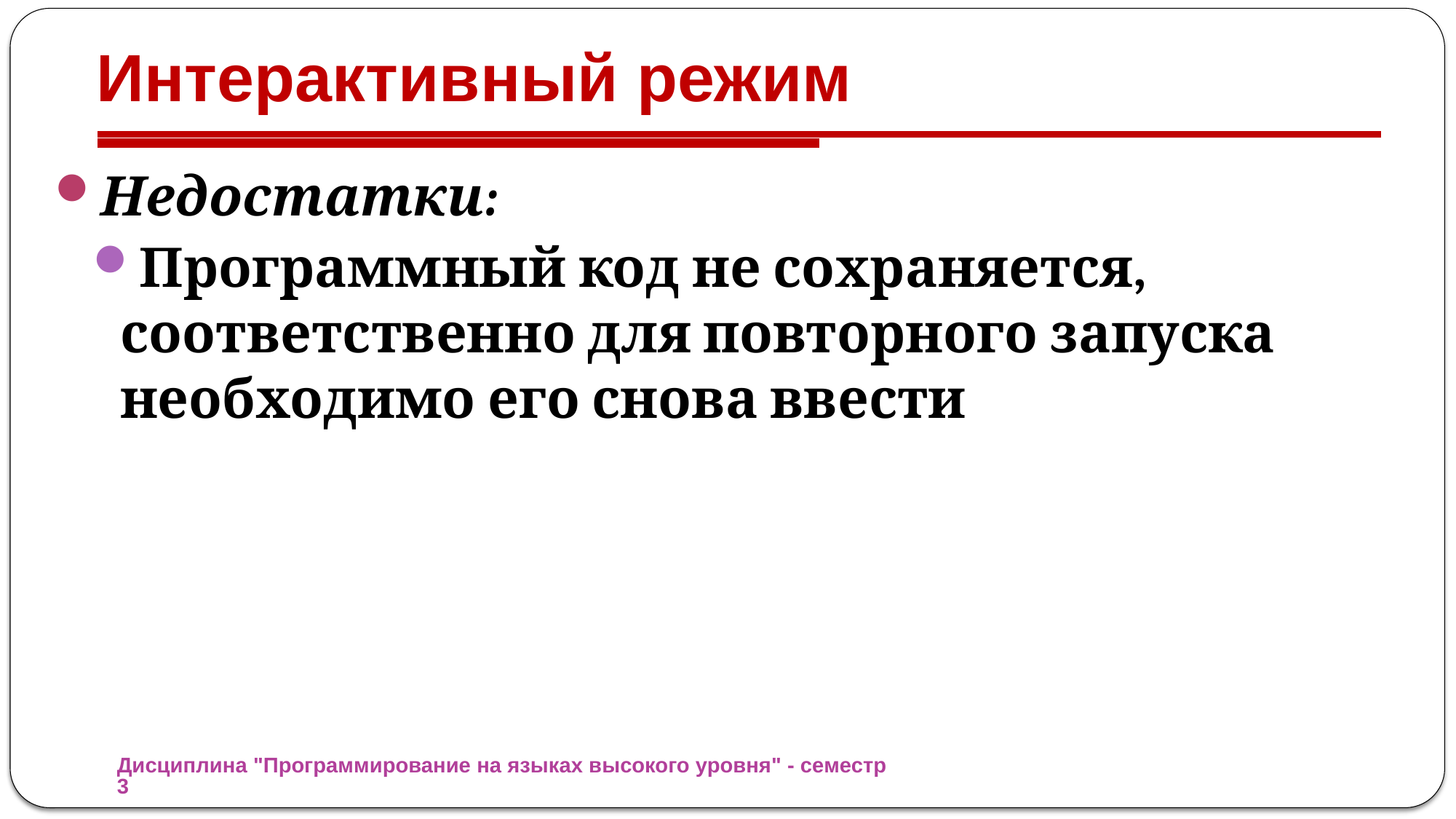

# Интерактивный режим
Недостатки:
Программный код не сохраняется, соответственно для повторного запуска необходимо его снова ввести

Дисциплина "Программирование на языках высокого уровня" - семестр 3